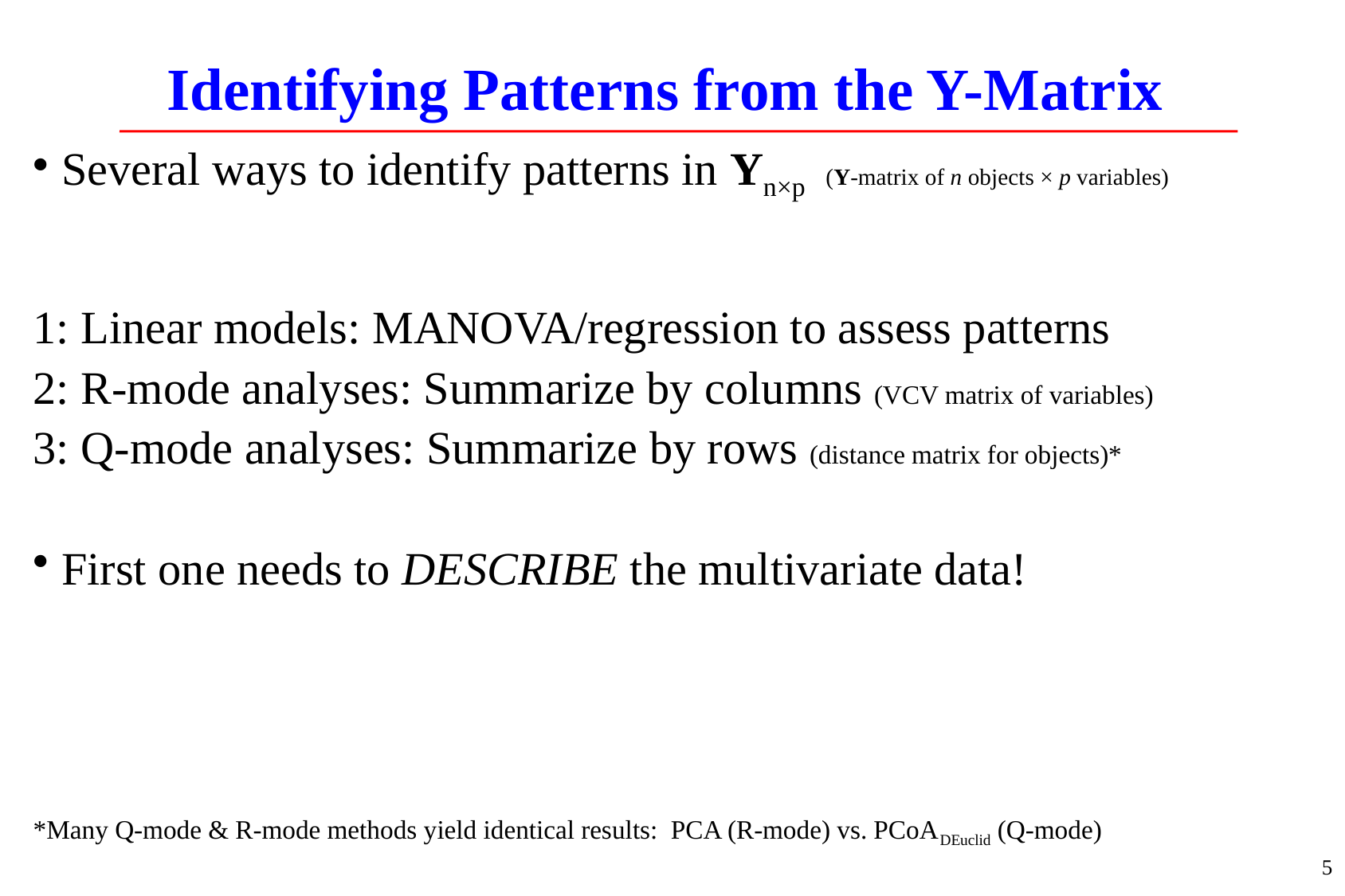

Identifying Patterns from the Y-Matrix

Several ways to identify patterns in Yn×p   (Y-matrix of n objects × p variables)

1: Linear models: MANOVA/regression to assess patterns
2: R-mode analyses: Summarize by columns (VCV matrix of variables)
3: Q-mode analyses: Summarize by rows (distance matrix for objects)*

First one needs to DESCRIBE the multivariate data!

*Many Q-mode & R-mode methods yield identical results:  PCA (R-mode) vs. PCoADEuclid (Q-mode)
5